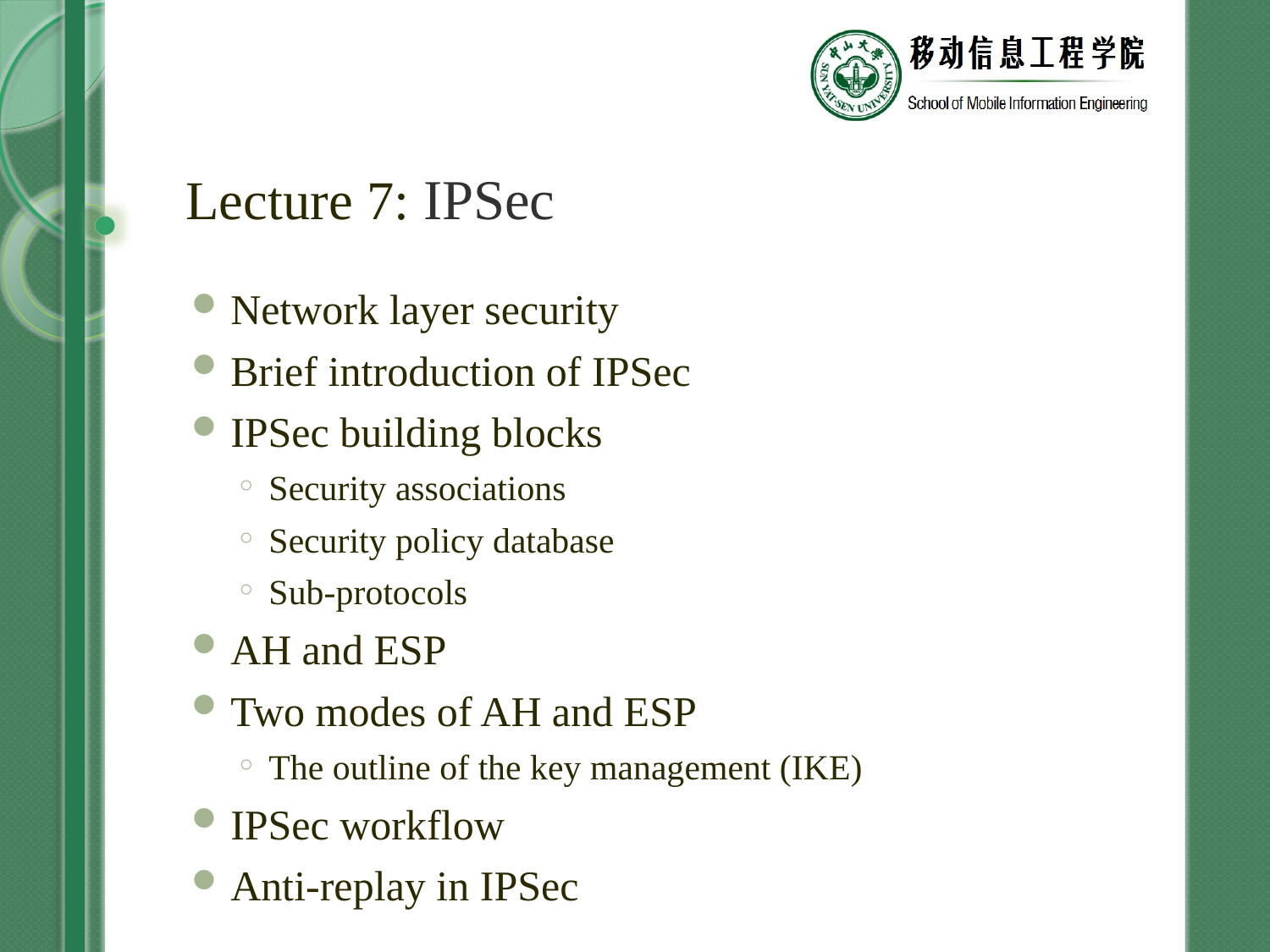

# Lecture 7: IPSec
Network layer security
Brief introduction of IPSec
IPSec building blocks
Security associations
Security policy database
Sub-protocols
AH and ESP
Two modes of AH and ESP
The outline of the key management (IKE)
IPSec workflow
Anti-replay in IPSec